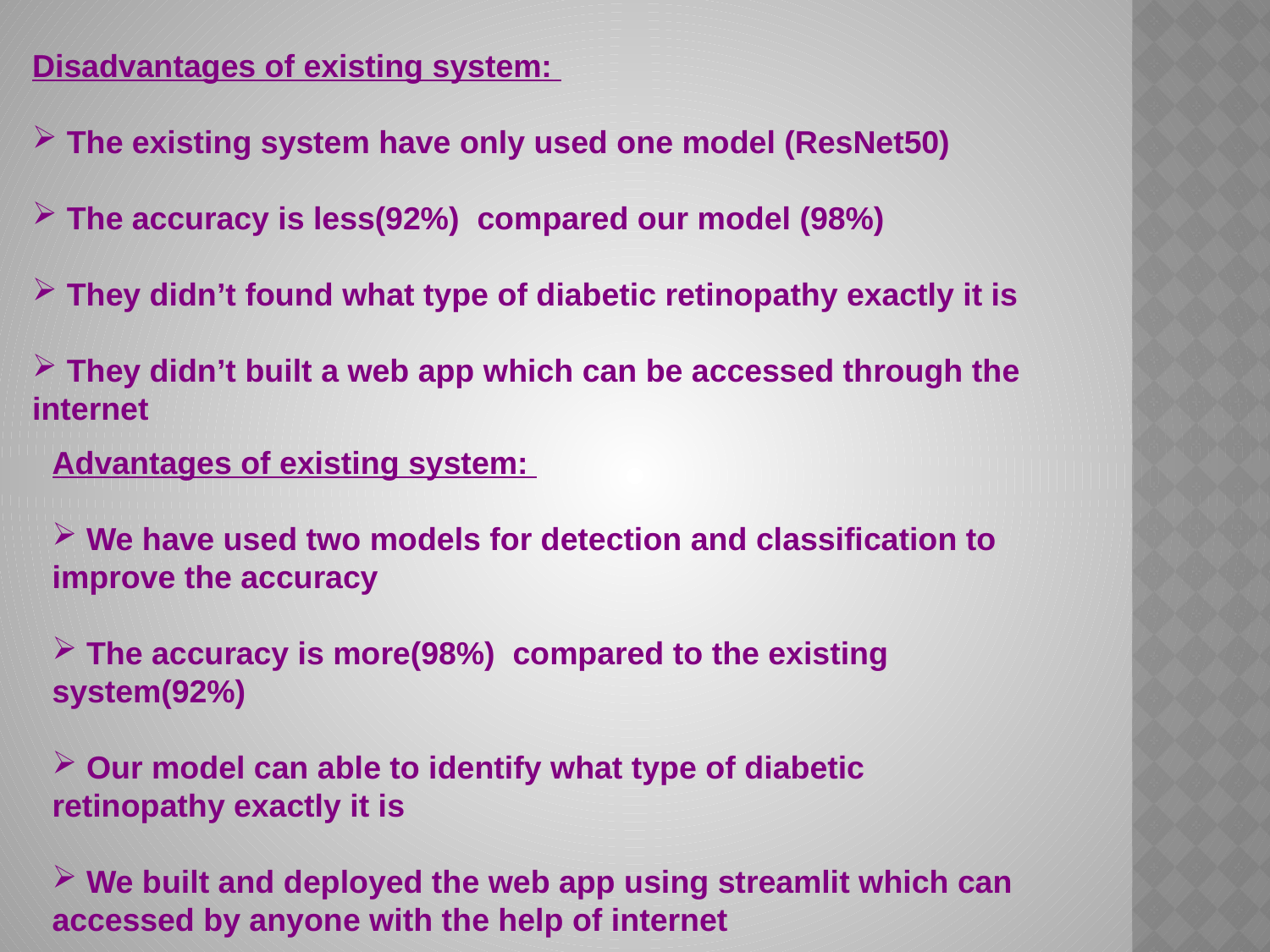

Disadvantages of existing system:

 The existing system have only used one model (ResNet50)

 The accuracy is less(92%)  compared our model (98%)

 They didn’t found what type of diabetic retinopathy exactly it is

 They didn’t built a web app which can be accessed through the internet
Advantages of existing system:

 We have used two models for detection and classification to improve the accuracy

 The accuracy is more(98%)  compared to the existing system(92%)

 Our model can able to identify what type of diabetic retinopathy exactly it is

 We built and deployed the web app using streamlit which can accessed by anyone with the help of internet